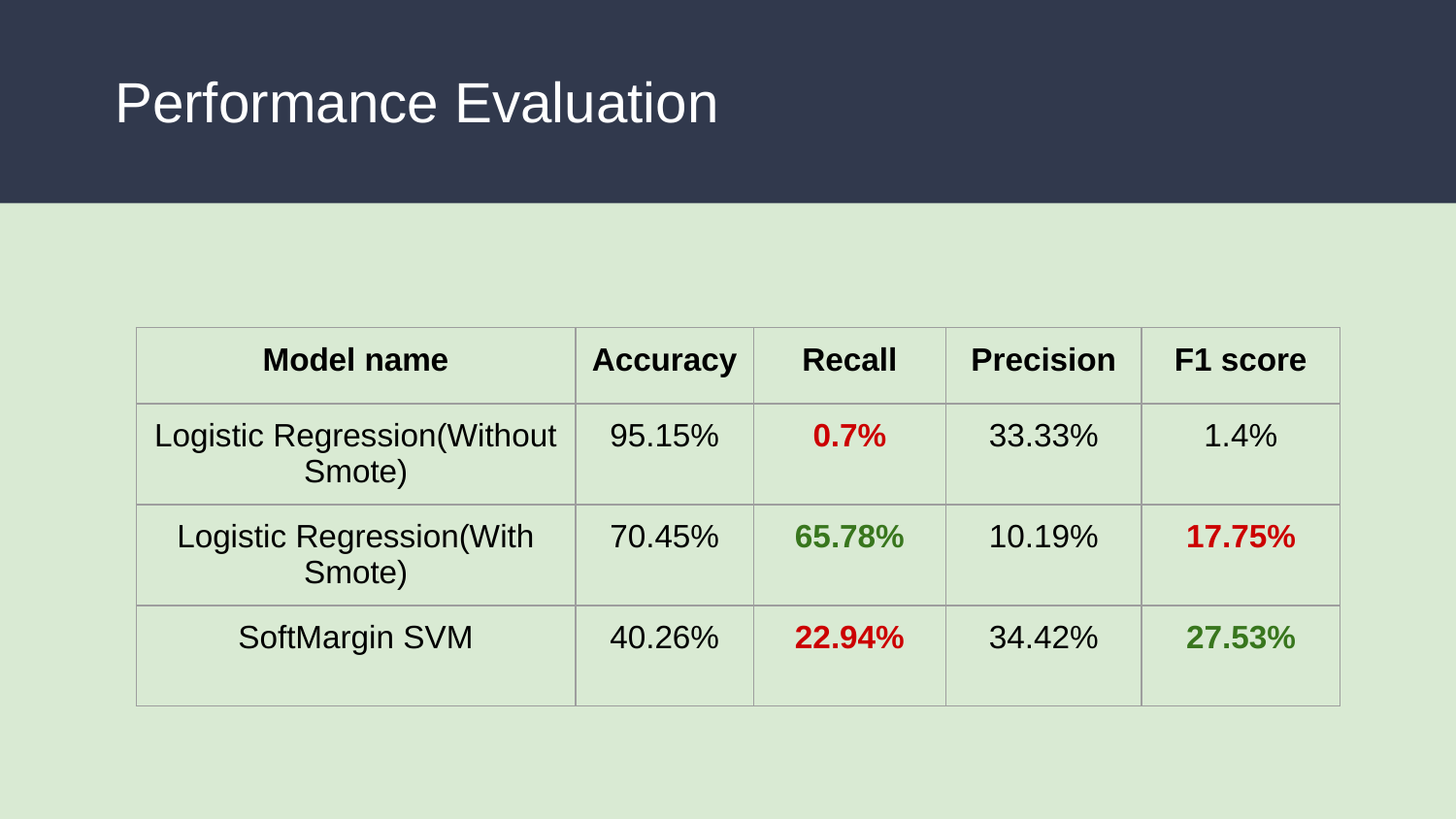

# Performance Evaluation

| Model name | Accuracy | Recall | Precision | F1 score |
| --- | --- | --- | --- | --- |
| Logistic Regression(Without Smote) | 95.15% | 0.7% | 33.33% | 1.4% |
| Logistic Regression(With Smote) | 70.45% | 65.78% | 10.19% | 17.75% |
| SoftMargin SVM | 40.26% | 22.94% | 34.42% | 27.53% |